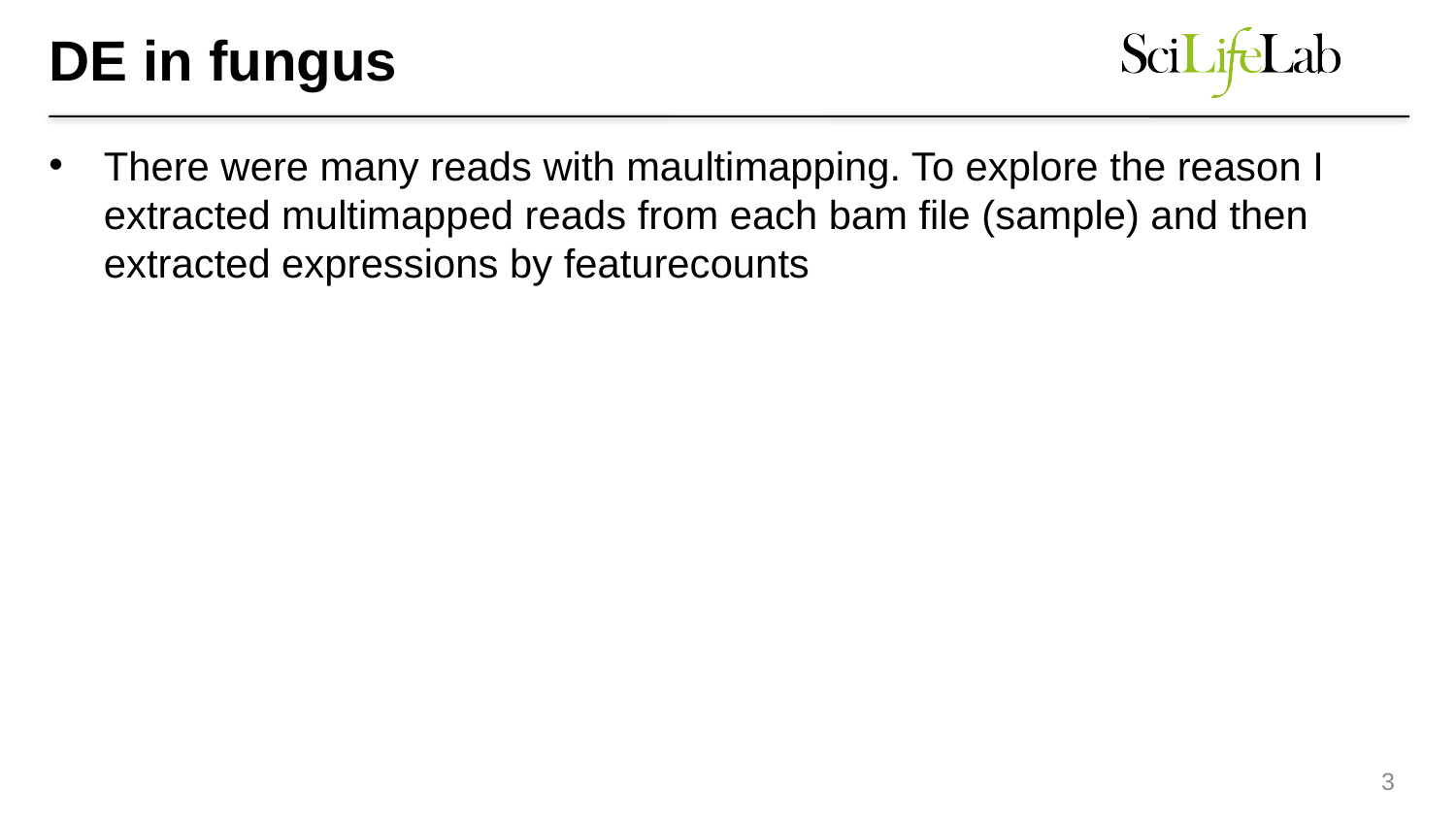

# DE in fungus
There were many reads with maultimapping. To explore the reason I extracted multimapped reads from each bam file (sample) and then extracted expressions by featurecounts
3